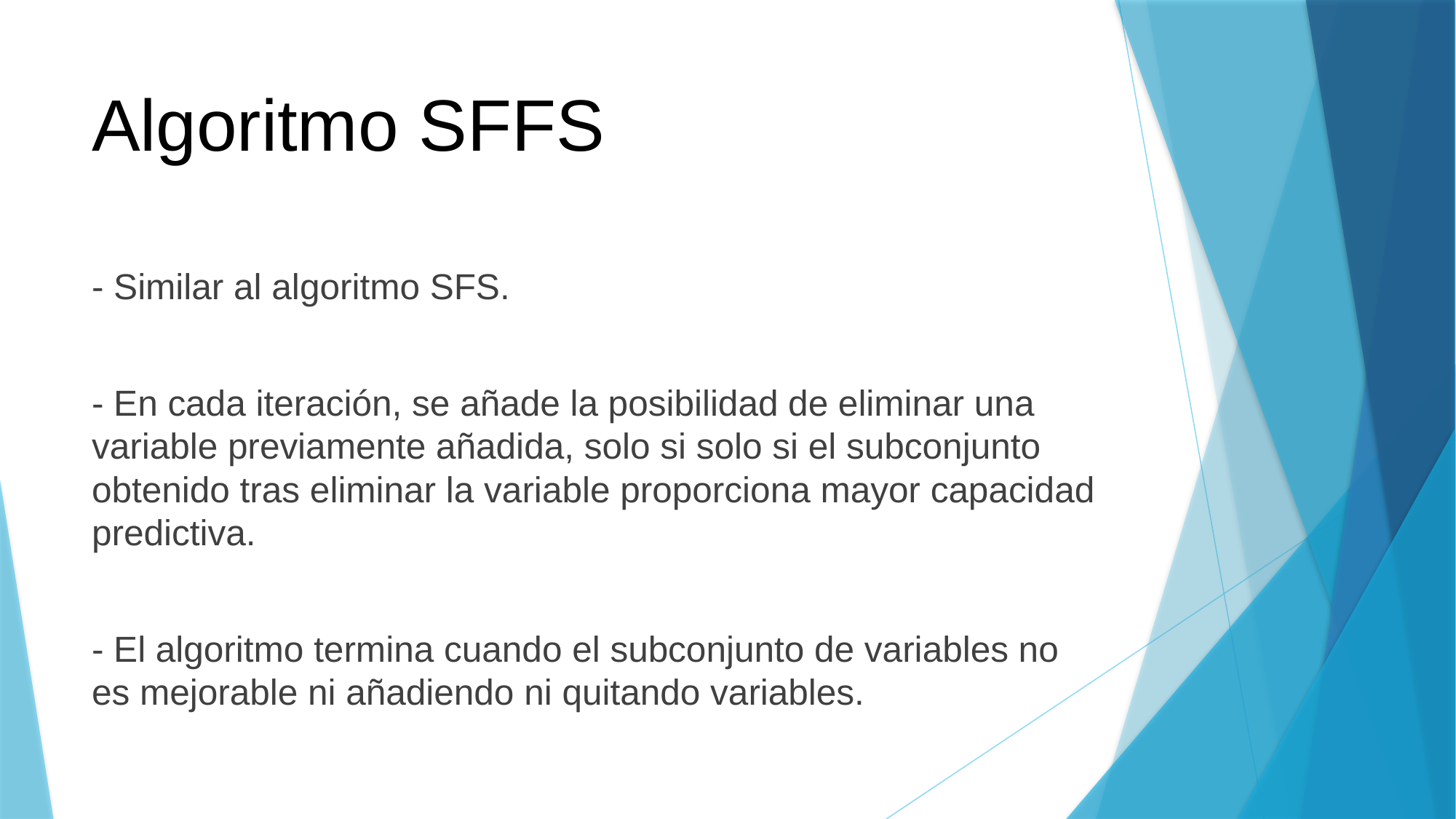

# Algoritmo SFFS
- Similar al algoritmo SFS.

- En cada iteración, se añade la posibilidad de eliminar una variable previamente añadida, solo si solo si el subconjunto obtenido tras eliminar la variable proporciona mayor capacidad predictiva.

- El algoritmo termina cuando el subconjunto de variables no es mejorable ni añadiendo ni quitando variables.